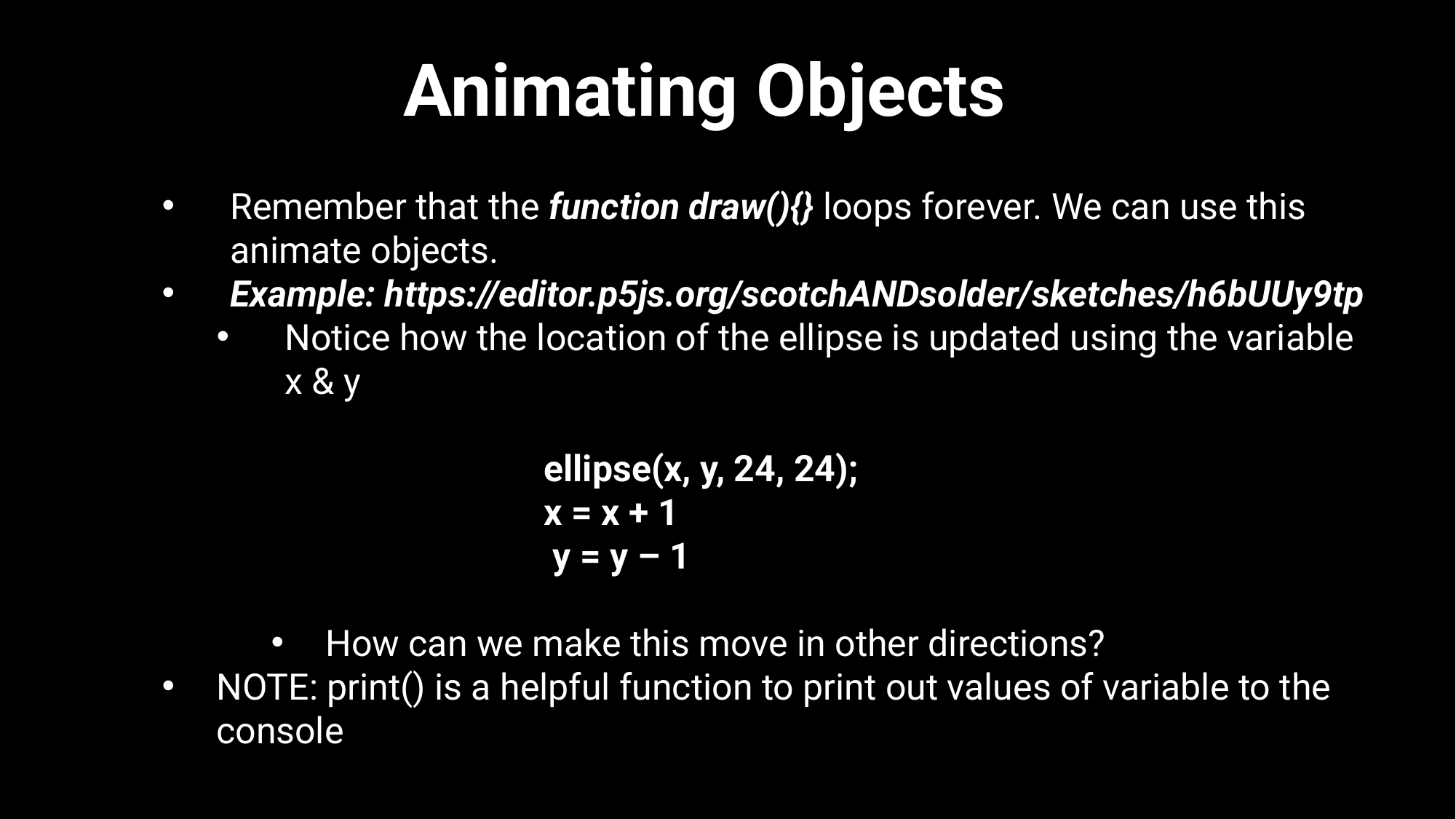

Animating Objects

Remember that the function draw(){} loops forever. We can use this animate objects.
Example: https://editor.p5js.org/scotchANDsolder/sketches/h6bUUy9tp
Notice how the location of the ellipse is updated using the variable x & y

ellipse(x, y, 24, 24);
x = x + 1
 y = y – 1

How can we make this move in other directions?
NOTE: print() is a helpful function to print out values of variable to the console